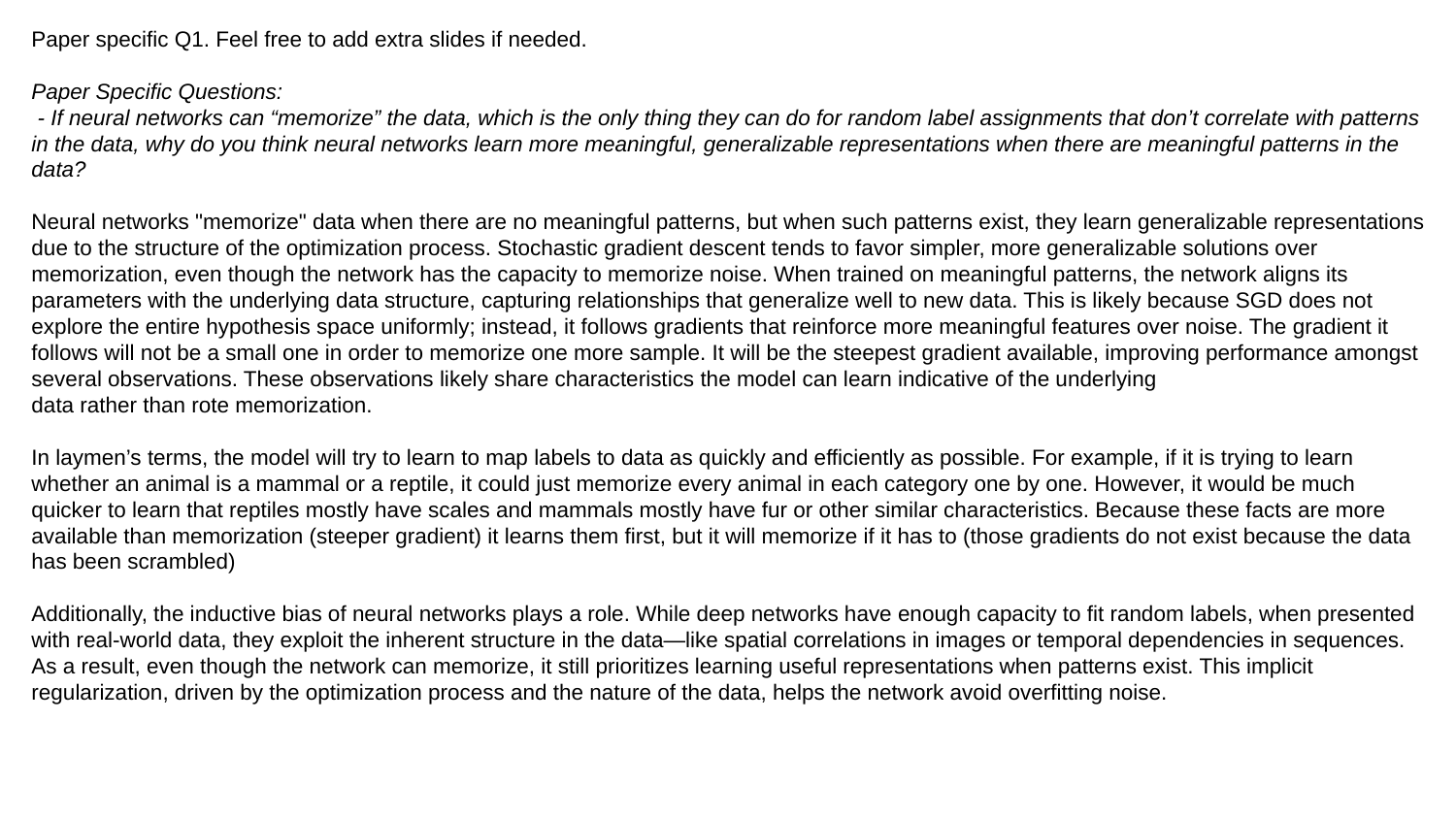

# Paper specific Q1. Feel free to add extra slides if needed. Paper Specific Questions: - If neural networks can “memorize” the data, which is the only thing they can do for random label assignments that don’t correlate with patterns in the data, why do you think neural networks learn more meaningful, generalizable representations when there are meaningful patterns in the data? Neural networks "memorize" data when there are no meaningful patterns, but when such patterns exist, they learn generalizable representations due to the structure of the optimization process. Stochastic gradient descent tends to favor simpler, more generalizable solutions over memorization, even though the network has the capacity to memorize noise. When trained on meaningful patterns, the network aligns its parameters with the underlying data structure, capturing relationships that generalize well to new data. This is likely because SGD does not explore the entire hypothesis space uniformly; instead, it follows gradients that reinforce more meaningful features over noise. The gradient it follows will not be a small one in order to memorize one more sample. It will be the steepest gradient available, improving performance amongst several observations. These observations likely share characteristics the model can learn indicative of the underlying data rather than rote memorization. In laymen’s terms, the model will try to learn to map labels to data as quickly and efficiently as possible. For example, if it is trying to learn whether an animal is a mammal or a reptile, it could just memorize every animal in each category one by one. However, it would be much quicker to learn that reptiles mostly have scales and mammals mostly have fur or other similar characteristics. Because these facts are more available than memorization (steeper gradient) it learns them first, but it will memorize if it has to (those gradients do not exist because the data has been scrambled) Additionally, the inductive bias of neural networks plays a role. While deep networks have enough capacity to fit random labels, when presented with real-world data, they exploit the inherent structure in the data—like spatial correlations in images or temporal dependencies in sequences. As a result, even though the network can memorize, it still prioritizes learning useful representations when patterns exist. This implicit regularization, driven by the optimization process and the nature of the data, helps the network avoid overfitting noise.